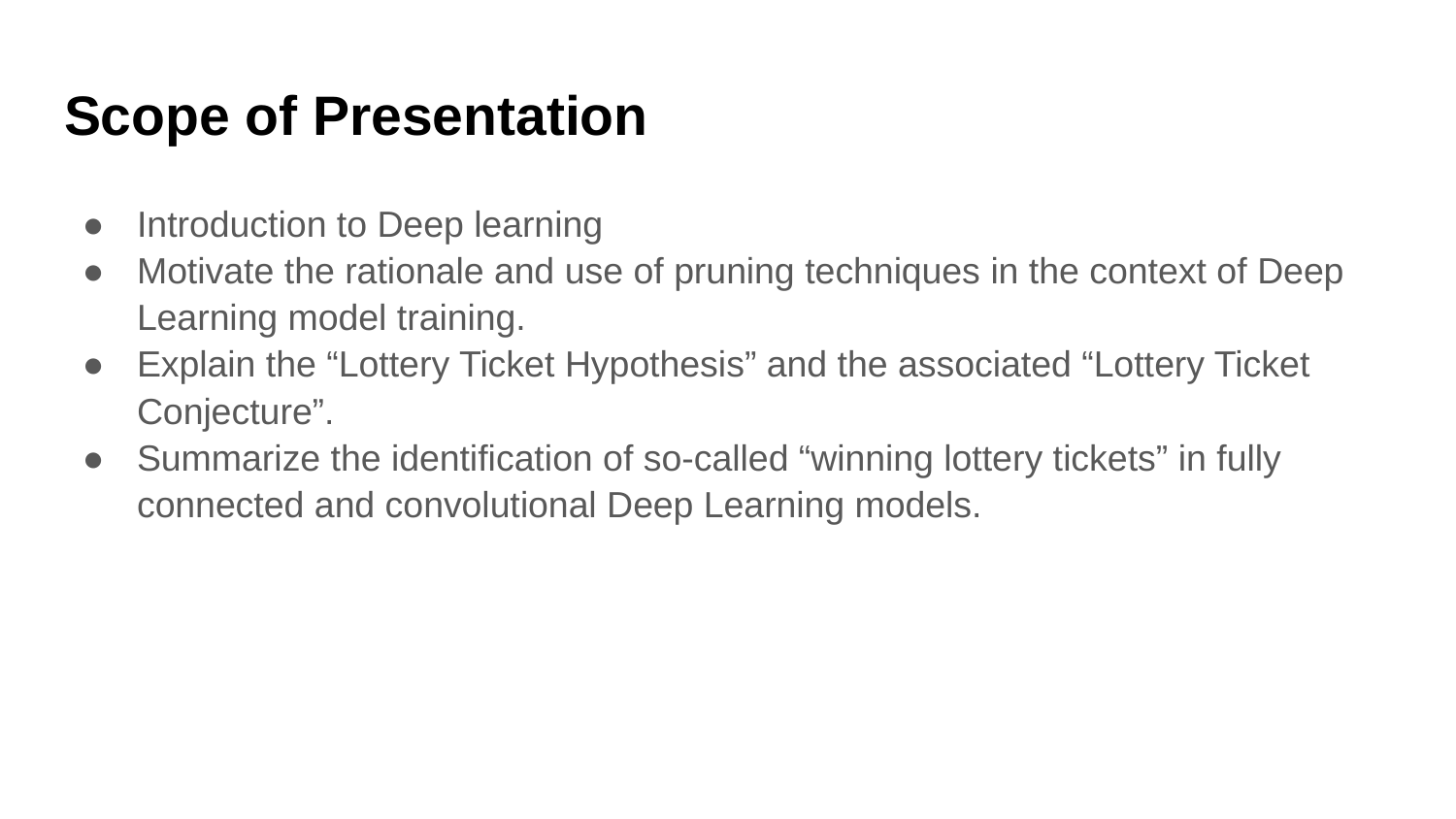

# Scope of Presentation
Introduction to Deep learning
Motivate the rationale and use of pruning techniques in the context of Deep Learning model training.
Explain the “Lottery Ticket Hypothesis” and the associated “Lottery Ticket Conjecture”.
Summarize the identification of so-called “winning lottery tickets” in fully connected and convolutional Deep Learning models.